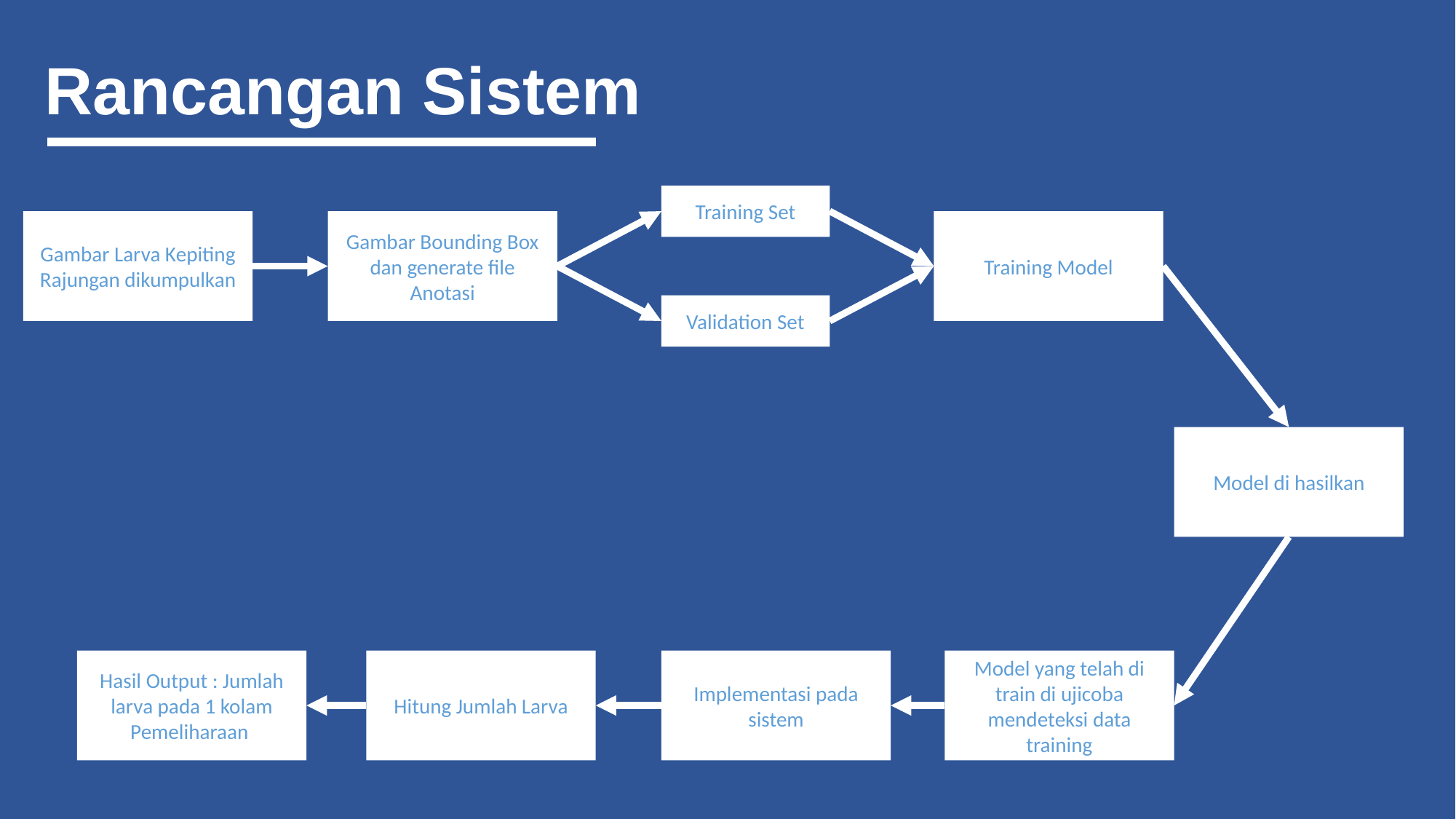

Rancangan Sistem
Training Set
Training Model
Gambar Larva Kepiting Rajungan dikumpulkan
Gambar Bounding Box dan generate file Anotasi
Validation Set
Model di hasilkan
Hasil Output : Jumlah larva pada 1 kolam Pemeliharaan
Hitung Jumlah Larva
Implementasi pada sistem
Model yang telah di train di ujicoba mendeteksi data training